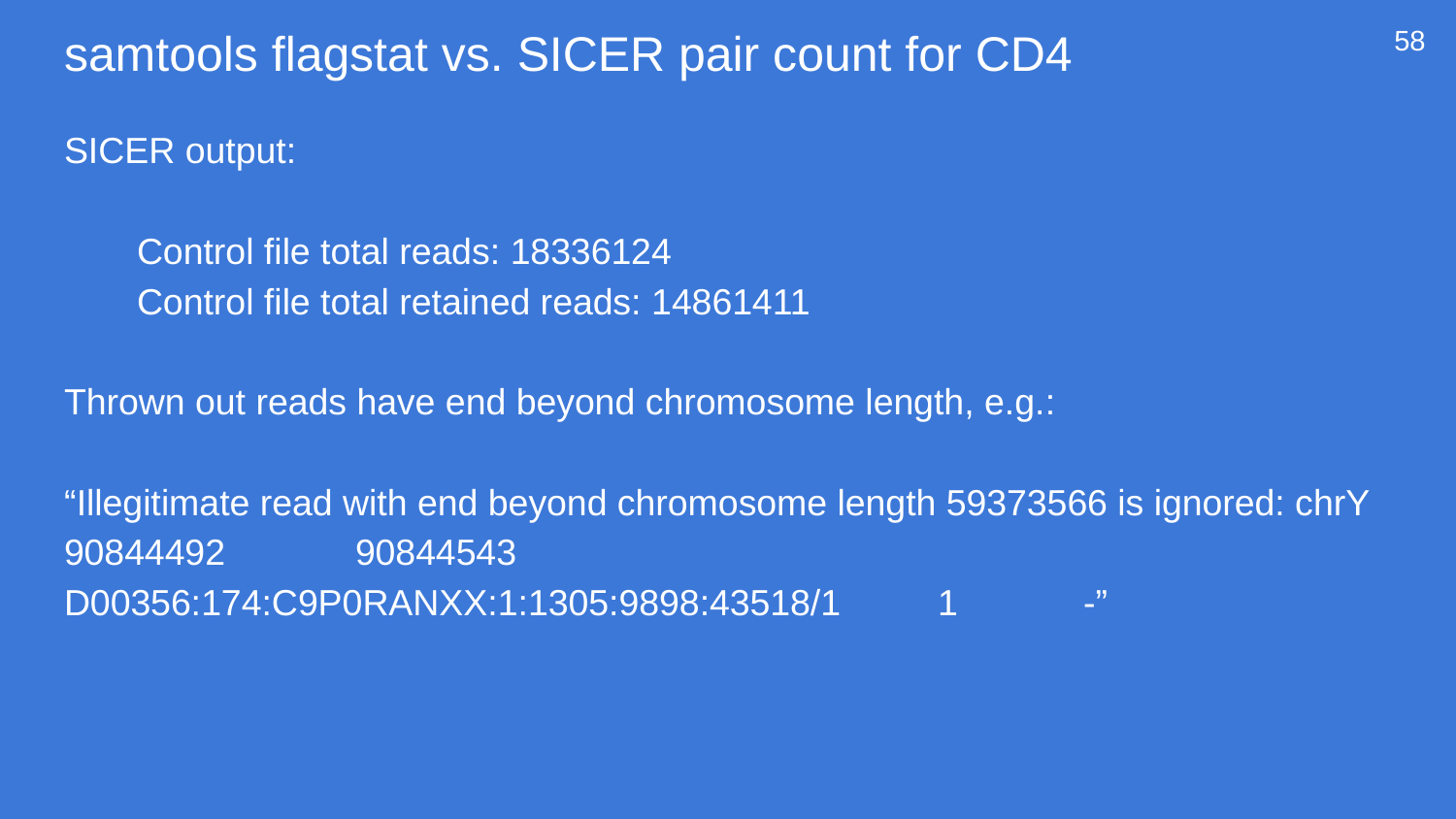

# samtools flagstat vs. SICER pair count for CD4
58
SICER output:

Control file total reads: 18336124
Control file total retained reads: 14861411

Thrown out reads have end beyond chromosome length, e.g.:

“Illegitimate read with end beyond chromosome length 59373566 is ignored: chrY	90844492	90844543	D00356:174:C9P0RANXX:1:1305:9898:43518/1	1	-”